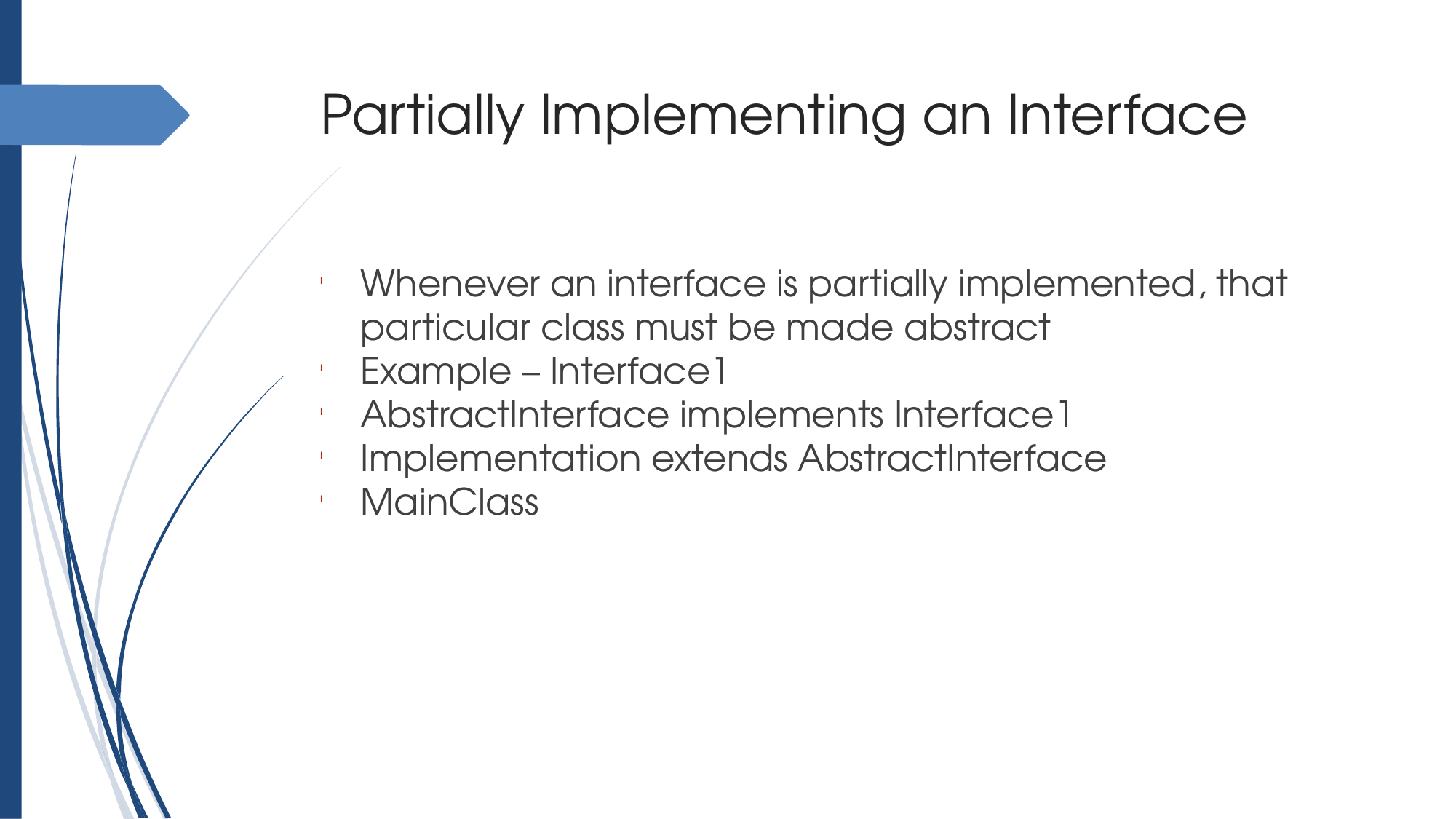

Partially Implementing an Interface
Whenever an interface is partially implemented, that particular class must be made abstract
Example – Interface1
AbstractInterface implements Interface1
Implementation extends AbstractInterface
MainClass